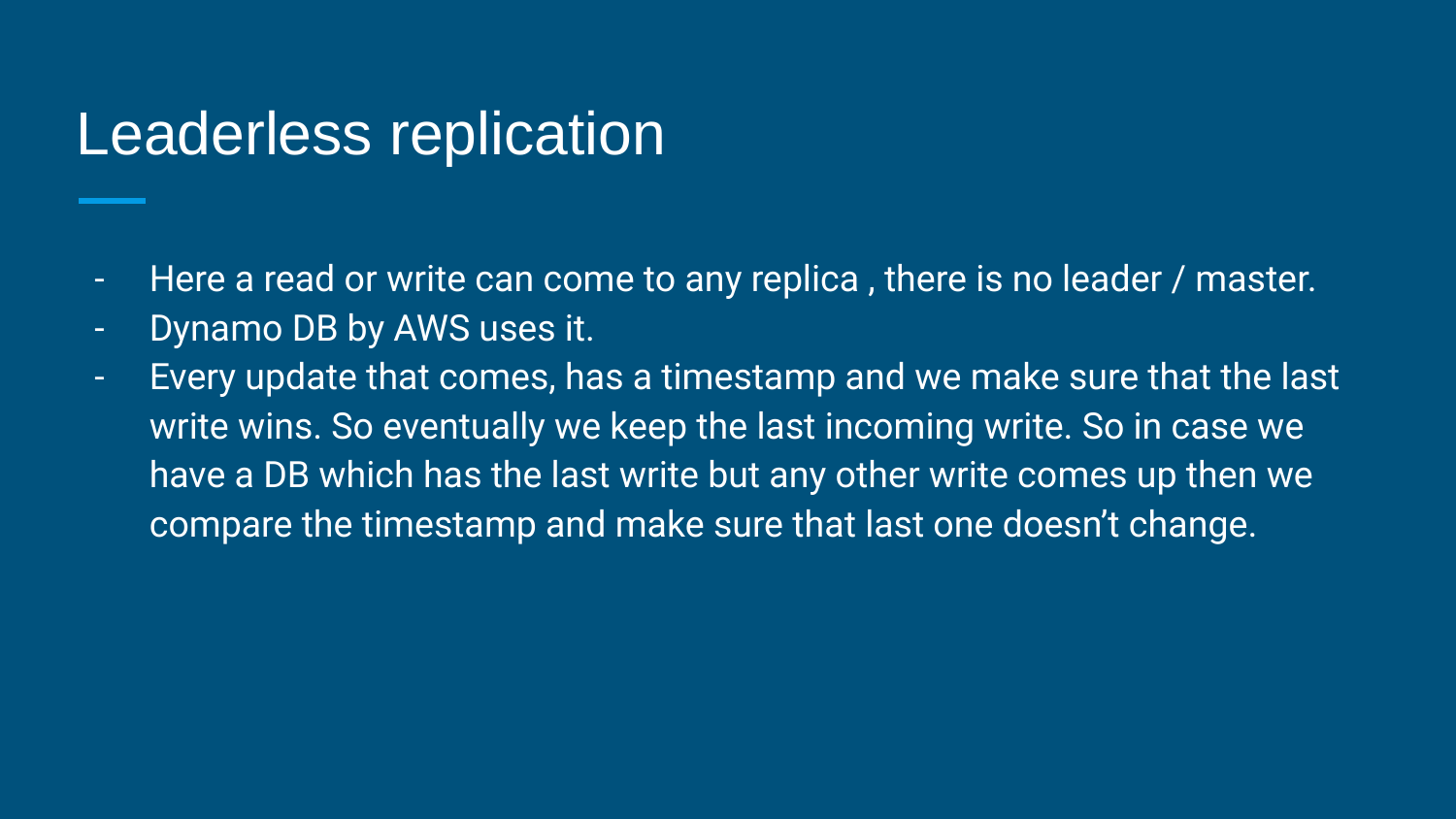

# Leaderless replication
Here a read or write can come to any replica , there is no leader / master.
Dynamo DB by AWS uses it.
Every update that comes, has a timestamp and we make sure that the last write wins. So eventually we keep the last incoming write. So in case we have a DB which has the last write but any other write comes up then we compare the timestamp and make sure that last one doesn’t change.